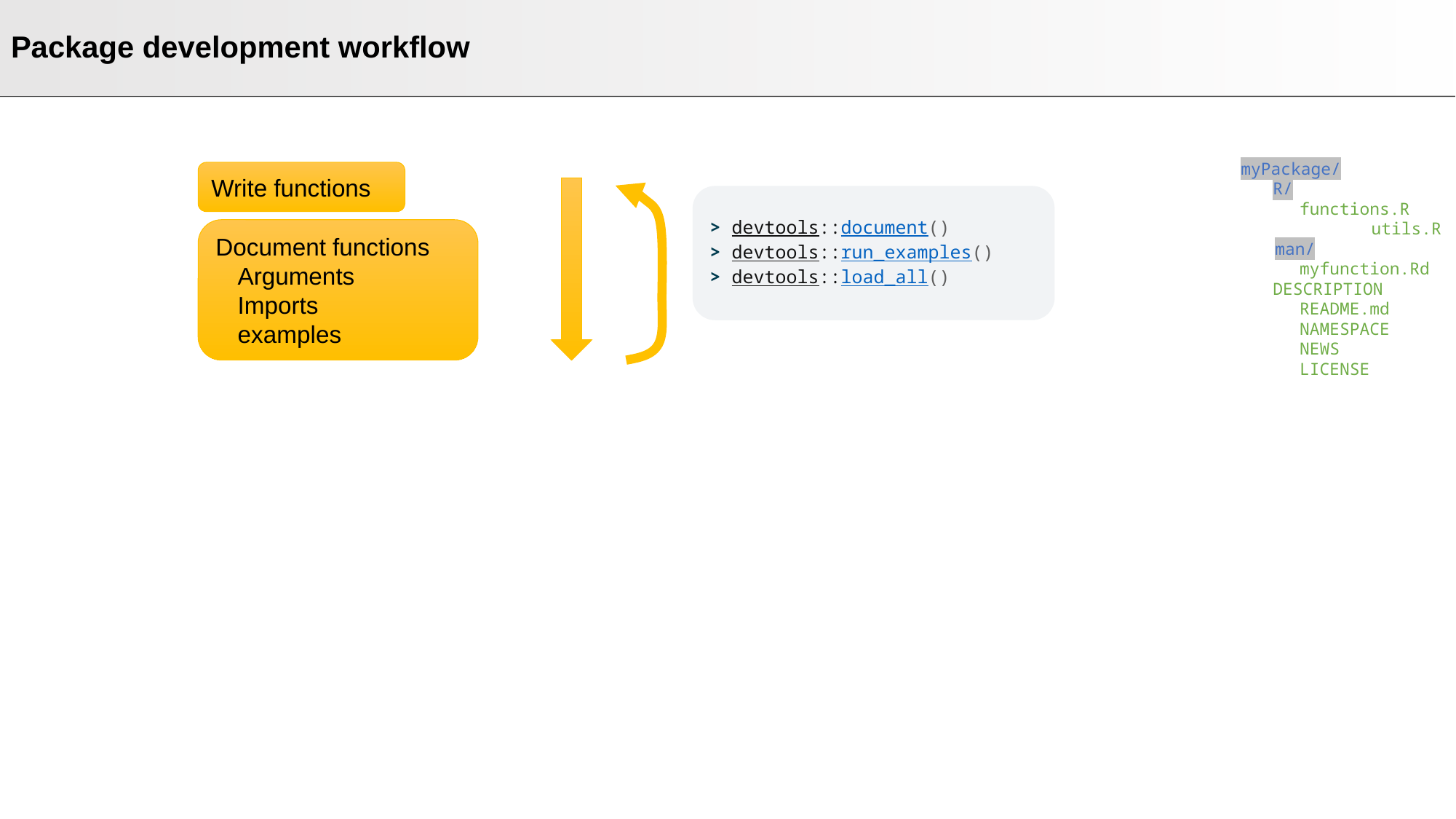

# Package development workflow

myPackage/
R/
functions.R
	utils.R
man/
myfunction.Rd DESCRIPTION
README.md
NAMESPACE
NEWS
LICENSE

Write functions

> devtools::document()
> devtools::run_examples()
> devtools::load_all()
Document functions
Arguments
Imports
examples